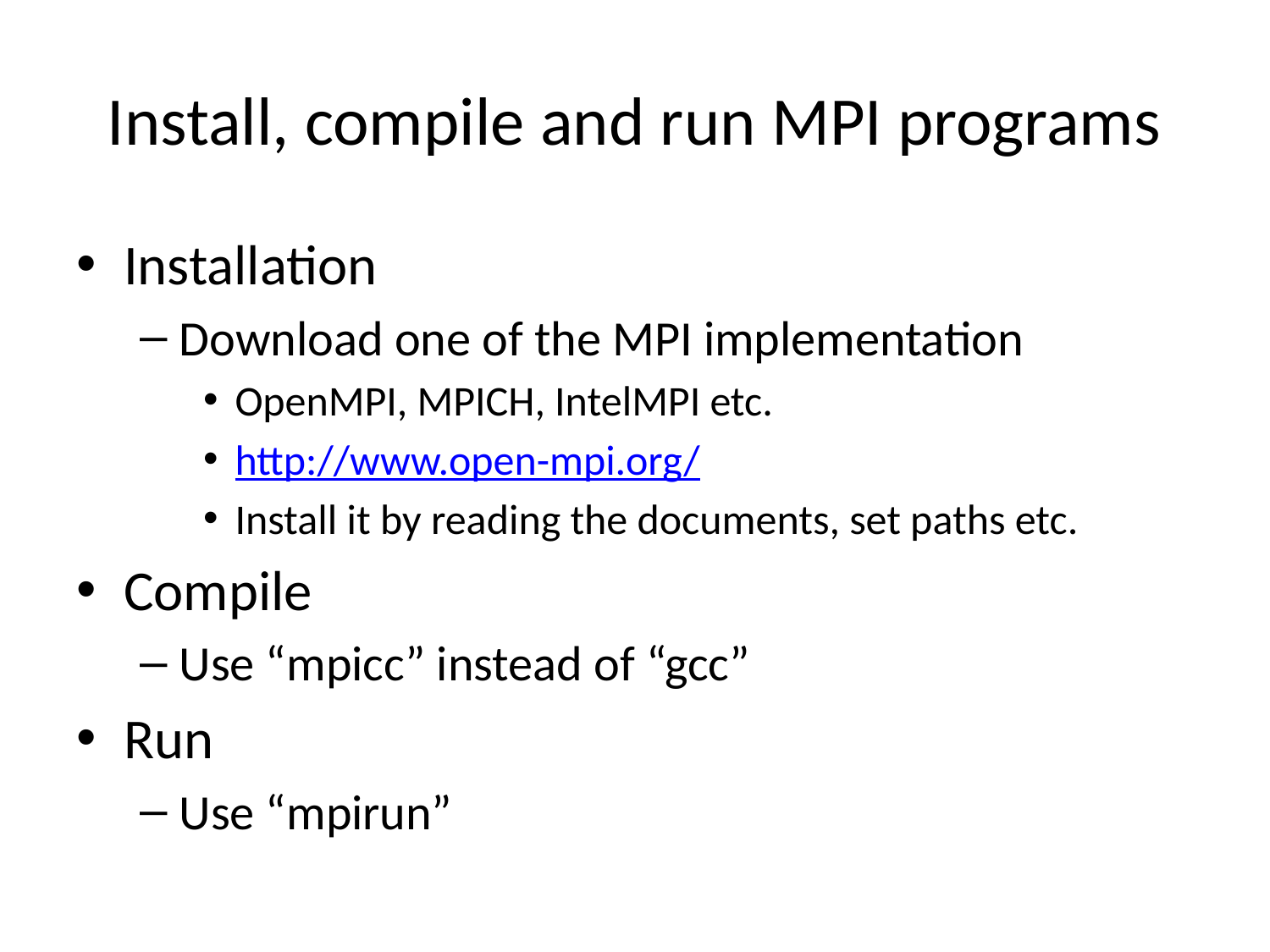

# Install, compile and run MPI programs
Installation
Download one of the MPI implementation
OpenMPI, MPICH, IntelMPI etc.
http://www.open-mpi.org/
Install it by reading the documents, set paths etc.
Compile
Use “mpicc” instead of “gcc”
Run
Use “mpirun”